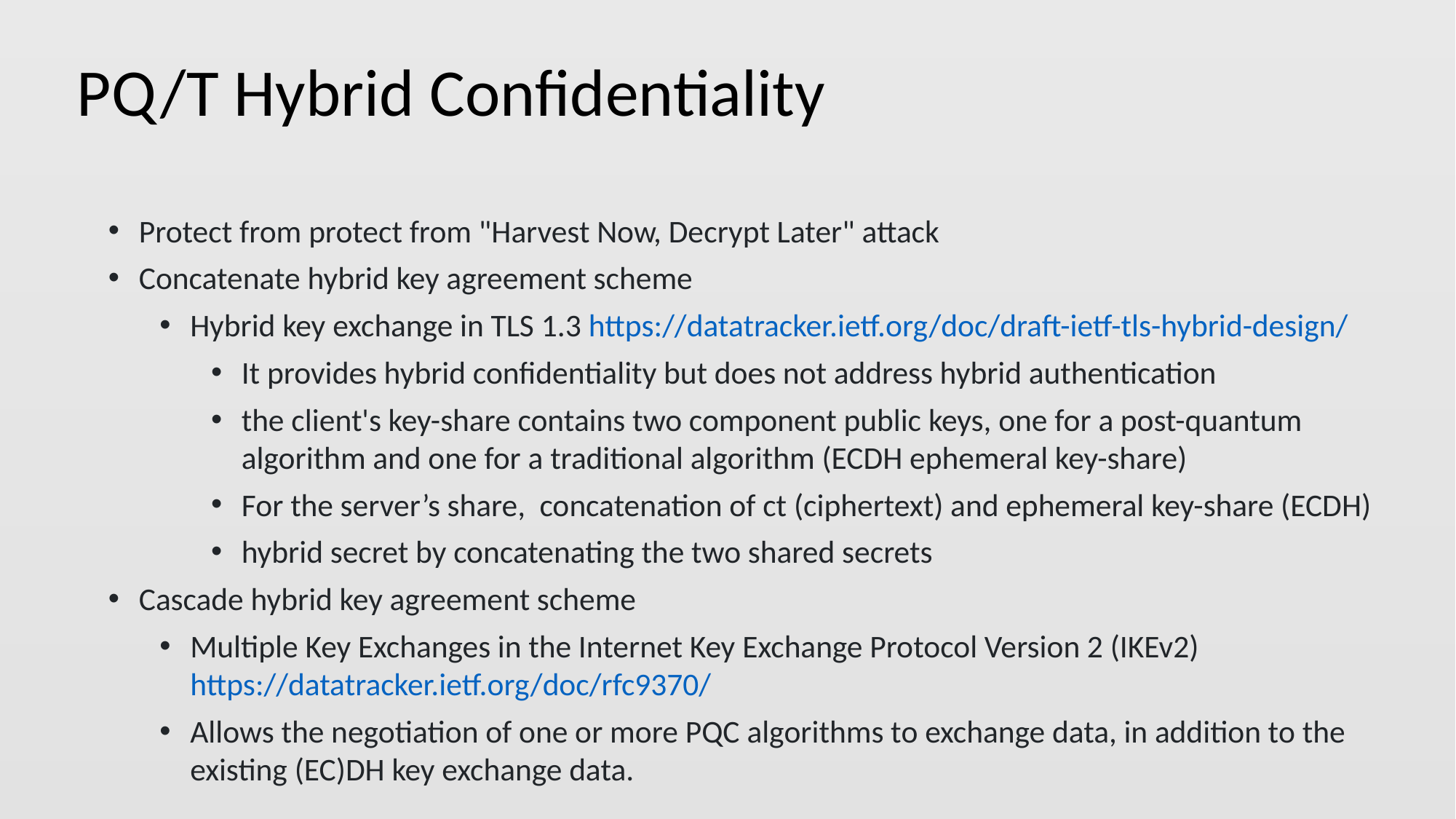

# PQ/T Hybrid Confidentiality

Protect from protect from "Harvest Now, Decrypt Later" attack
Concatenate hybrid key agreement scheme
Hybrid key exchange in TLS 1.3 https://datatracker.ietf.org/doc/draft-ietf-tls-hybrid-design/
It provides hybrid confidentiality but does not address hybrid authentication
the client's key-share contains two component public keys, one for a post-quantum algorithm and one for a traditional algorithm (ECDH ephemeral key-share)
For the server’s share,  concatenation of ct (ciphertext) and ephemeral key-share (ECDH)
hybrid secret by concatenating the two shared secrets
Cascade hybrid key agreement scheme
Multiple Key Exchanges in the Internet Key Exchange Protocol Version 2 (IKEv2) https://datatracker.ietf.org/doc/rfc9370/
Allows the negotiation of one or more PQC algorithms to exchange data, in addition to the existing (EC)DH key exchange data.